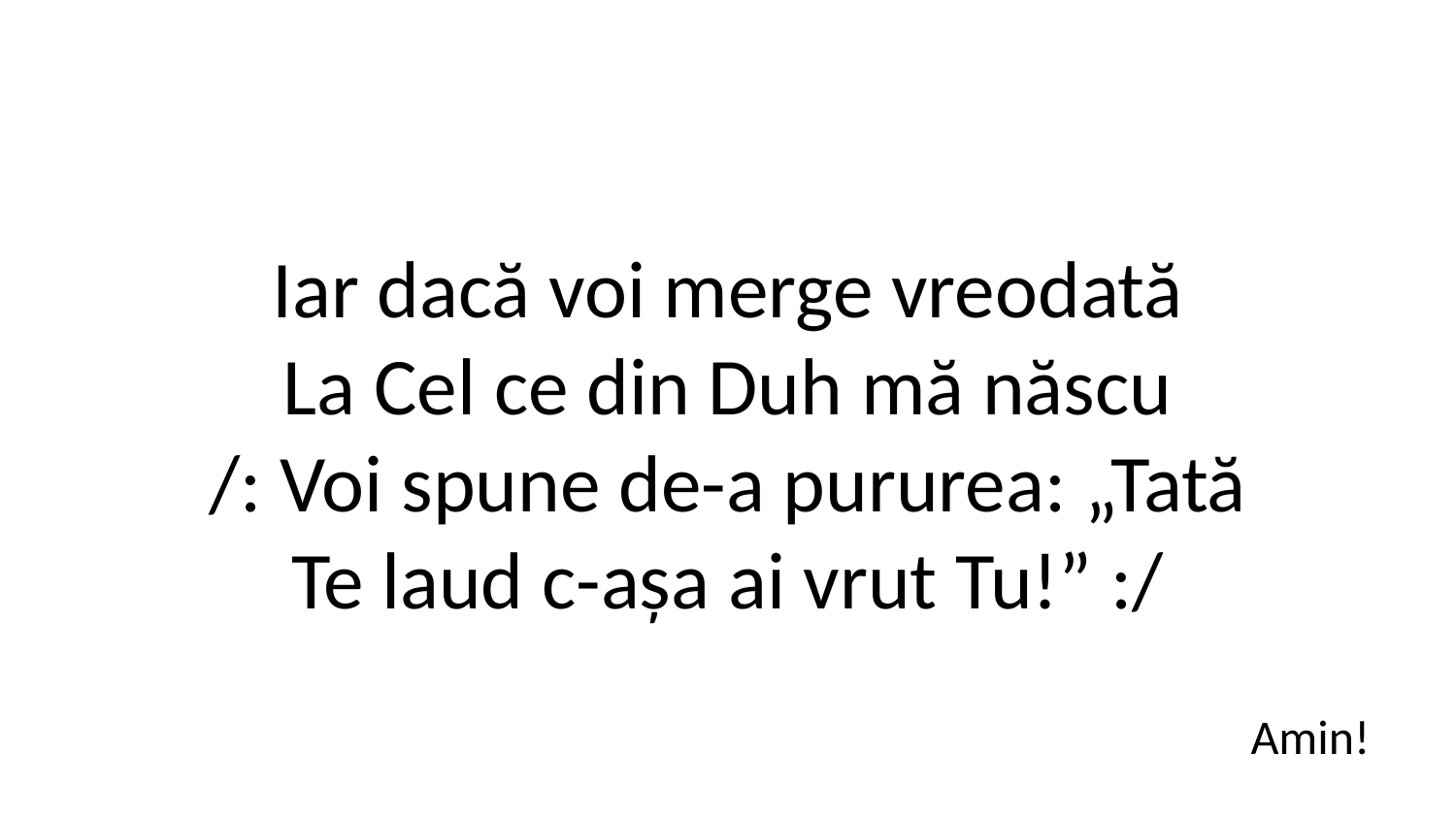

Iar dacă voi merge vreodată
La Cel ce din Duh mă născu
/: Voi spune de-a pururea: „Tată
Te laud c-așa ai vrut Tu!” :/

Amin!